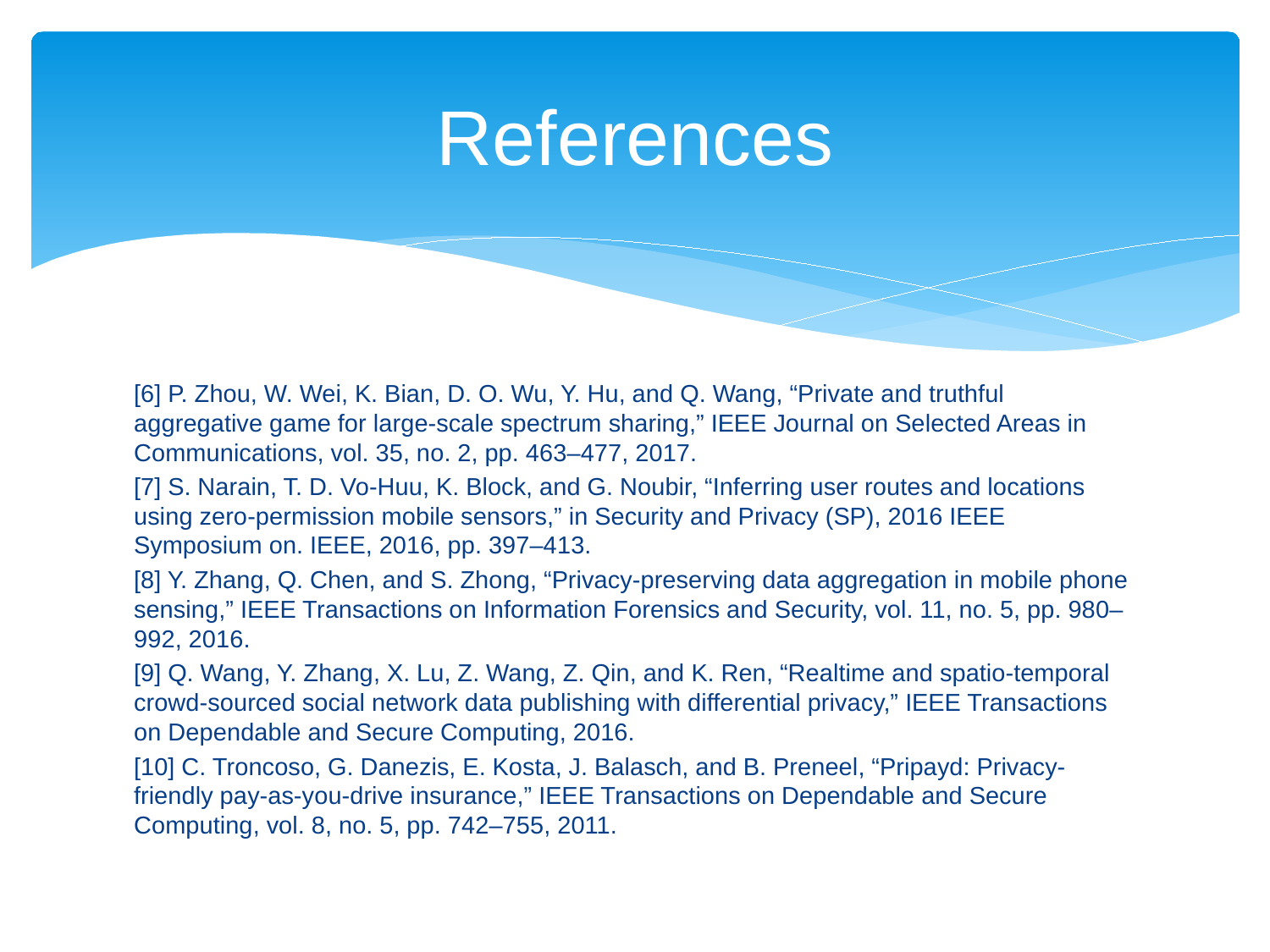

# References
[6] P. Zhou, W. Wei, K. Bian, D. O. Wu, Y. Hu, and Q. Wang, “Private and truthful aggregative game for large-scale spectrum sharing,” IEEE Journal on Selected Areas in Communications, vol. 35, no. 2, pp. 463–477, 2017.
[7] S. Narain, T. D. Vo-Huu, K. Block, and G. Noubir, “Inferring user routes and locations using zero-permission mobile sensors,” in Security and Privacy (SP), 2016 IEEE Symposium on. IEEE, 2016, pp. 397–413.
[8] Y. Zhang, Q. Chen, and S. Zhong, “Privacy-preserving data aggregation in mobile phone sensing,” IEEE Transactions on Information Forensics and Security, vol. 11, no. 5, pp. 980–992, 2016.
[9] Q. Wang, Y. Zhang, X. Lu, Z. Wang, Z. Qin, and K. Ren, “Realtime and spatio-temporal crowd-sourced social network data publishing with differential privacy,” IEEE Transactions on Dependable and Secure Computing, 2016.
[10] C. Troncoso, G. Danezis, E. Kosta, J. Balasch, and B. Preneel, “Pripayd: Privacy-friendly pay-as-you-drive insurance,” IEEE Transactions on Dependable and Secure Computing, vol. 8, no. 5, pp. 742–755, 2011.